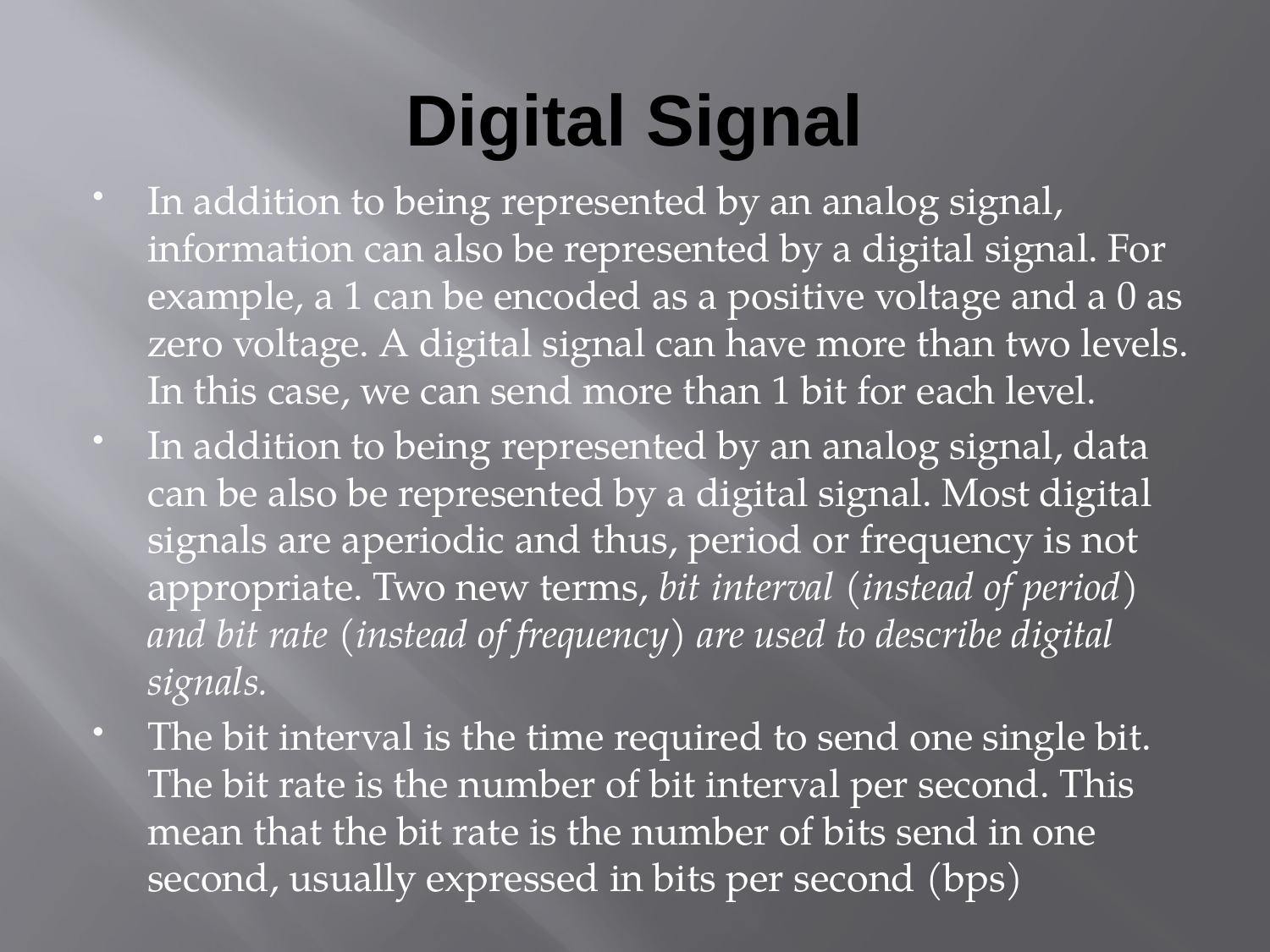

# Digital Signal
In addition to being represented by an analog signal, information can also be represented by a digital signal. For example, a 1 can be encoded as a positive voltage and a 0 as zero voltage. A digital signal can have more than two levels. In this case, we can send more than 1 bit for each level.
In addition to being represented by an analog signal, data can be also be represented by a digital signal. Most digital signals are aperiodic and thus, period or frequency is not appropriate. Two new terms, bit interval (instead of period) and bit rate (instead of frequency) are used to describe digital signals.
The bit interval is the time required to send one single bit. The bit rate is the number of bit interval per second. This mean that the bit rate is the number of bits send in one second, usually expressed in bits per second (bps)